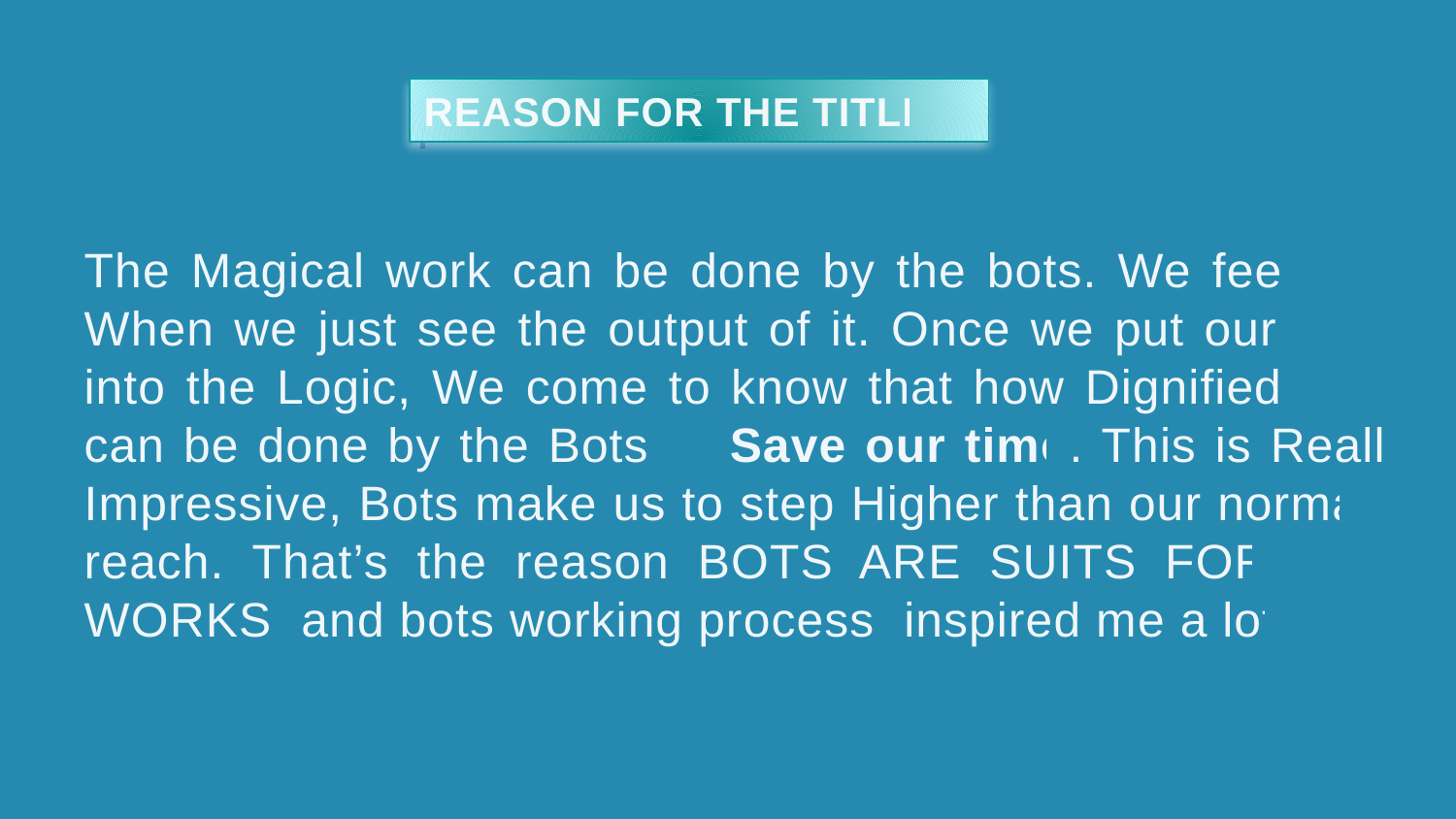

REASON FOR THE TITLE
#

The Magical work can be done by the bots. We feel this, When we just see the output of it. Once we put our head into the Logic, We come to know that how Dignified work can be done by the Bots to Save our time. This is Really Impressive, Bots make us to step Higher than our normally reach. That’s the reason BOTS ARE SUITS FOR OUR WORKS  and bots working process  inspired me a lot.